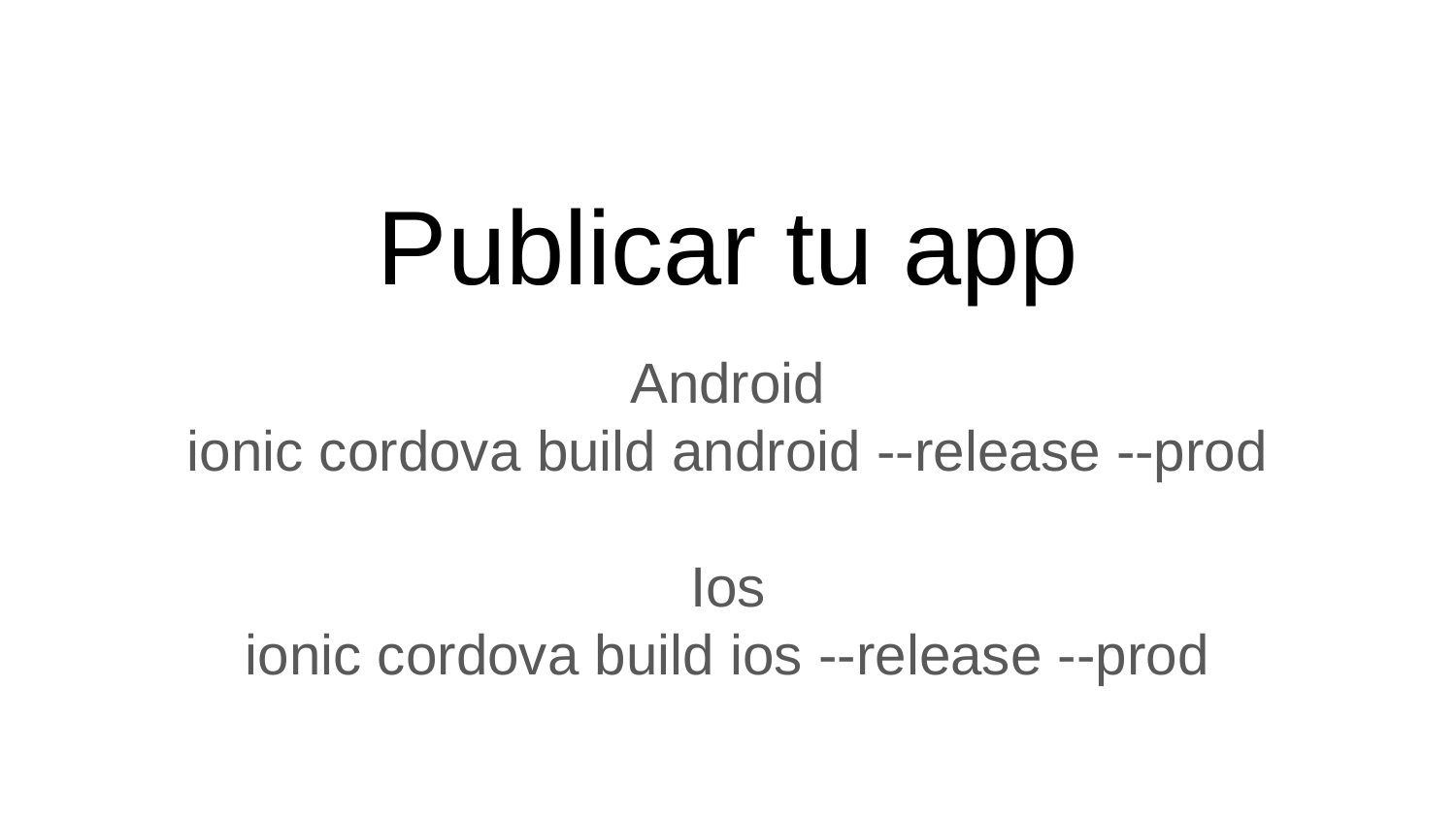

# Publicar tu app
Android
ionic cordova build android --release --prod

Ios
ionic cordova build ios --release --prod